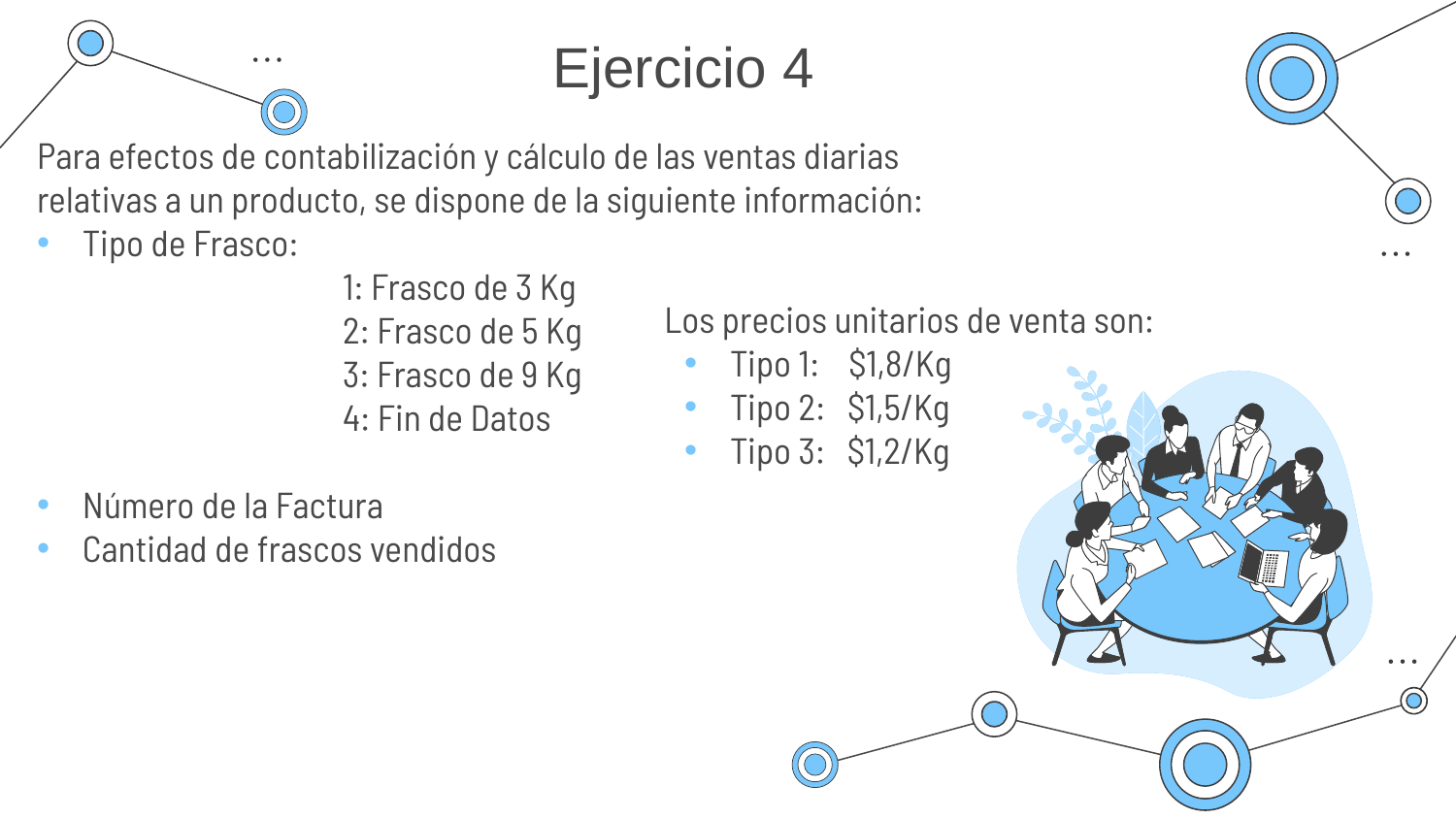

# Ejercicio 4
Para efectos de contabilización y cálculo de las ventas diarias relativas a un producto, se dispone de la siguiente información:
Tipo de Frasco:
		  1: Frasco de 3 Kg
		  2: Frasco de 5 Kg
		  3: Frasco de 9 Kg
   		  4: Fin de Datos

Número de la Factura
Cantidad de frascos vendidos

Los precios unitarios de venta son:
Tipo 1:    $1,8/Kg
Tipo 2:   $1,5/Kg
Tipo 3:   $1,2/Kg